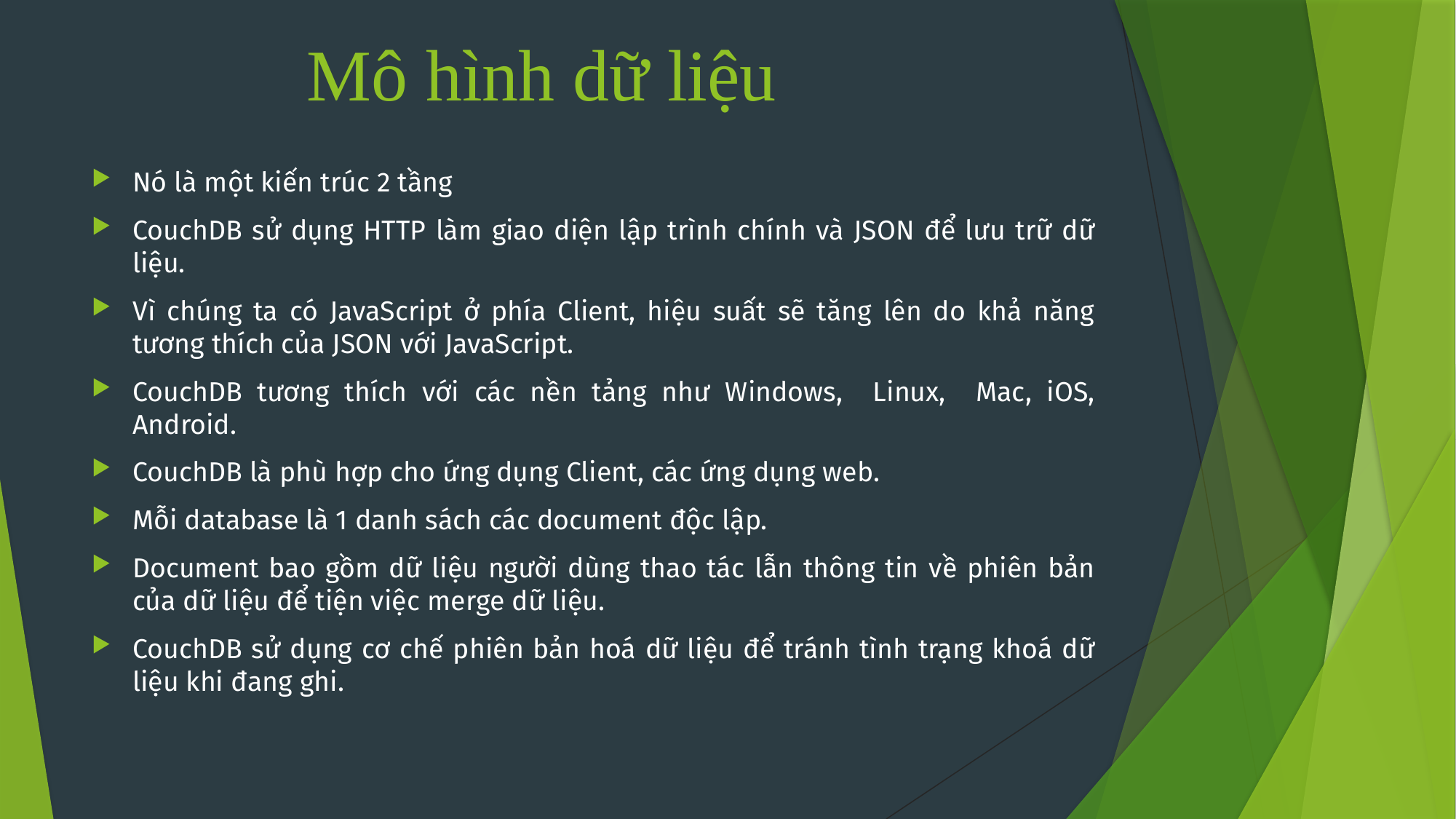

# Mô hình dữ liệu
Nó là một kiến trúc 2 tầng
CouchDB sử dụng HTTP làm giao diện lập trình chính và JSON để lưu trữ dữ liệu.
Vì chúng ta có JavaScript ở phía Client, hiệu suất sẽ tăng lên do khả năng tương thích của JSON với JavaScript.
CouchDB tương thích với các nền tảng như Windows,  Linux,  Mac, iOS, Android.
CouchDB là phù hợp cho ứng dụng Client, các ứng dụng web.
Mỗi database là 1 danh sách các document độc lập.
Document bao gồm dữ liệu người dùng thao tác lẫn thông tin về phiên bản của dữ liệu để tiện việc merge dữ liệu.
CouchDB sử dụng cơ chế phiên bản hoá dữ liệu để tránh tình trạng khoá dữ liệu khi đang ghi.